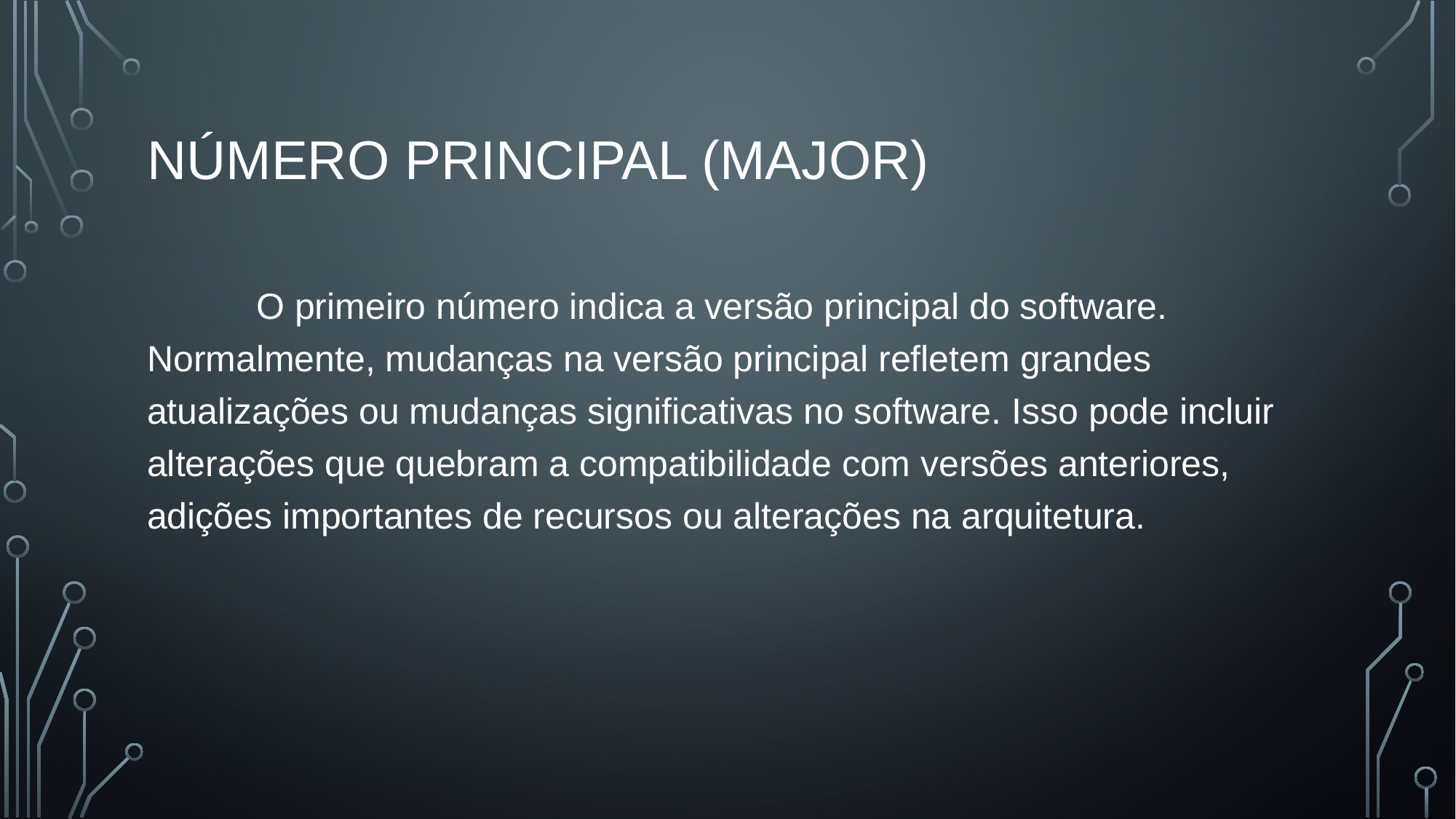

# Número Principal (Major)
	O primeiro número indica a versão principal do software. Normalmente, mudanças na versão principal refletem grandes atualizações ou mudanças significativas no software. Isso pode incluir alterações que quebram a compatibilidade com versões anteriores, adições importantes de recursos ou alterações na arquitetura.